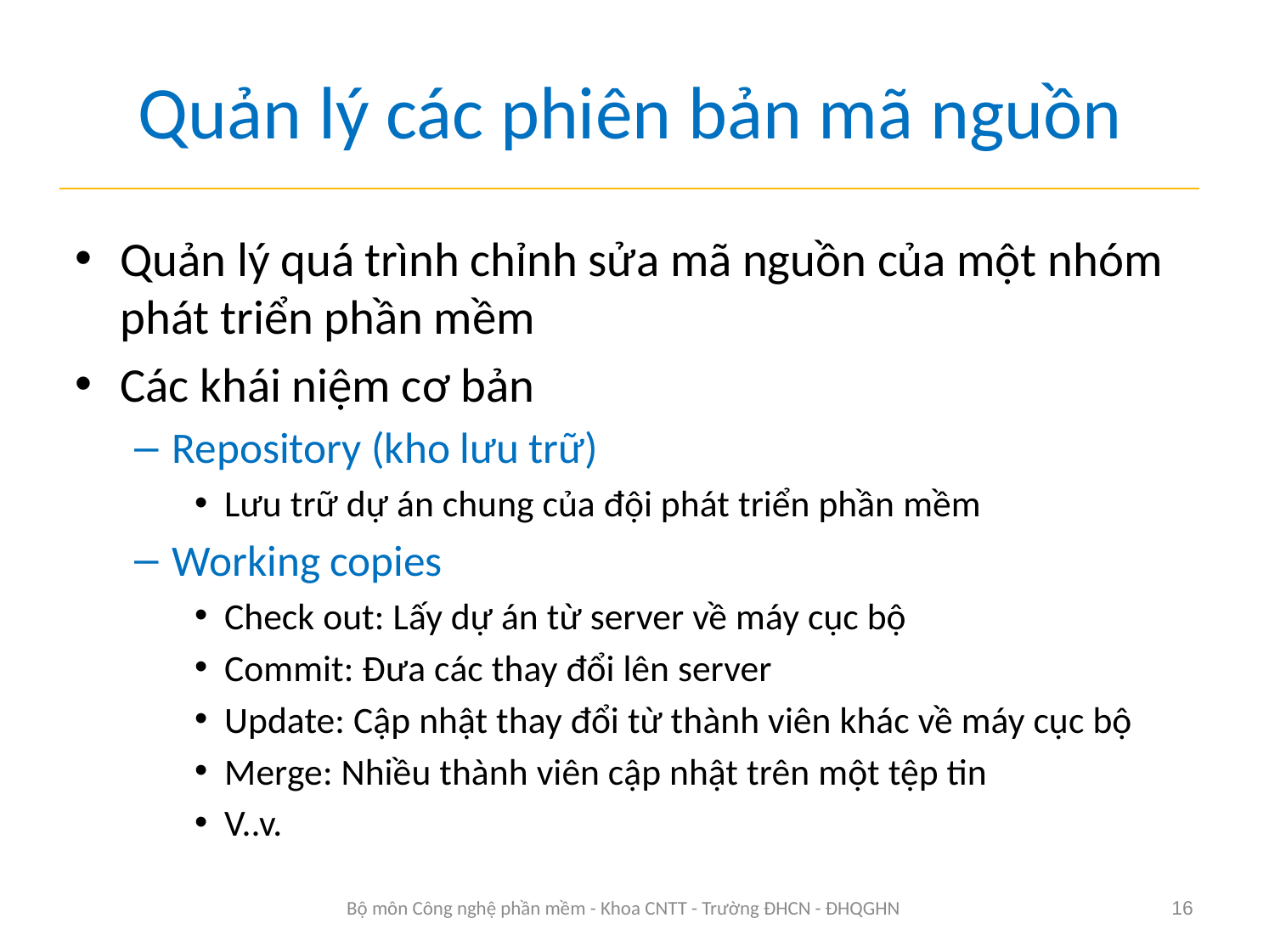

# Quản lý các phiên bản mã nguồn
Quản lý quá trình chỉnh sửa mã nguồn của một nhóm phát triển phần mềm
Các khái niệm cơ bản
Repository (kho lưu trữ)
Lưu trữ dự án chung của đội phát triển phần mềm
Working copies
Check out: Lấy dự án từ server về máy cục bộ
Commit: Đưa các thay đổi lên server
Update: Cập nhật thay đổi từ thành viên khác về máy cục bộ
Merge: Nhiều thành viên cập nhật trên một tệp tin
V..v.
Bộ môn Công nghệ phần mềm - Khoa CNTT - Trường ĐHCN - ĐHQGHN
16